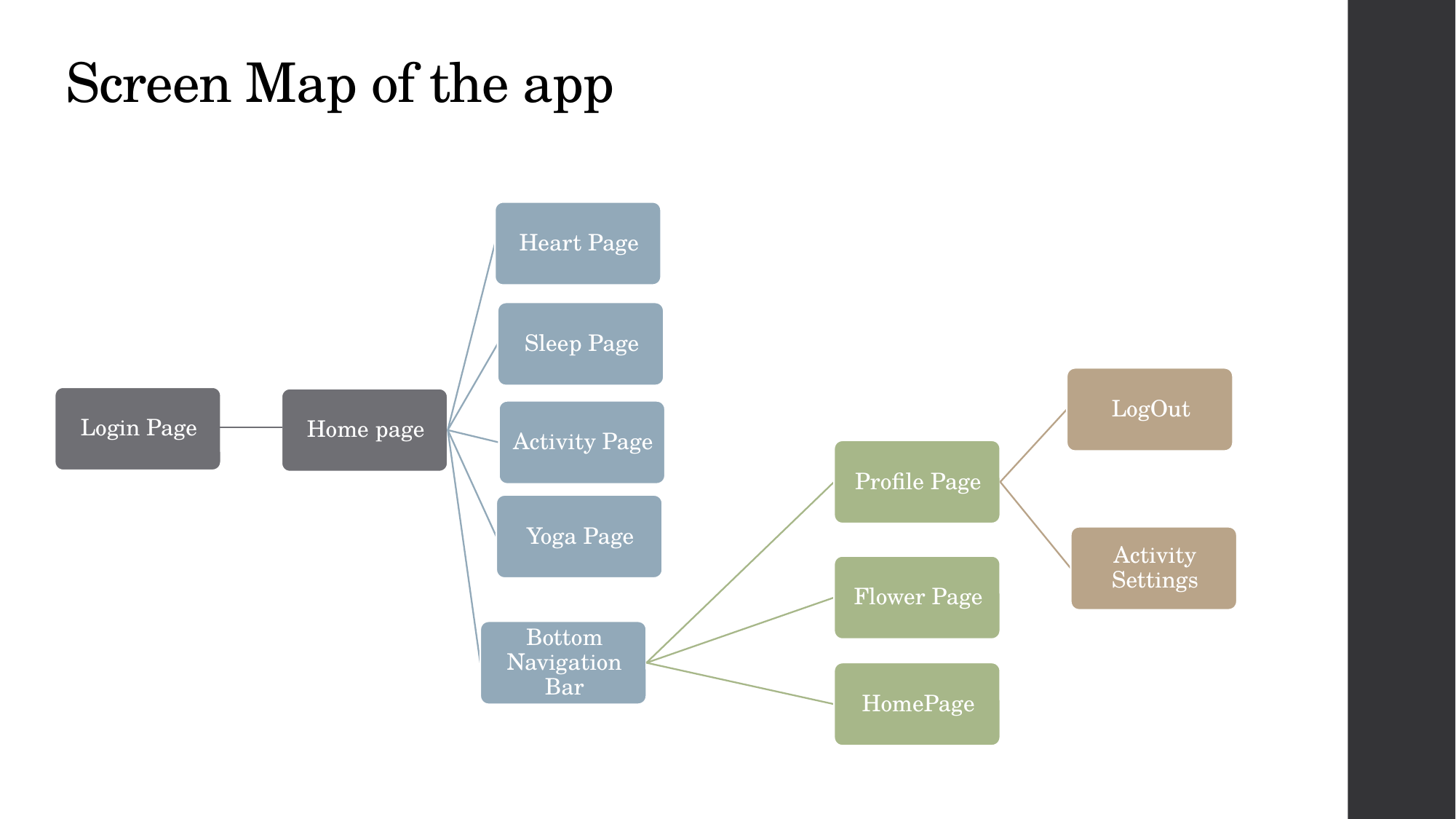

# Screen Map of the app
Login Page
Home page

Heart Page

Sleep Page

Activity Page

Yoga Page

Bottom Navigation Bar

Profile Page

LogOut

Activity Settings

Flower Page

HomePage